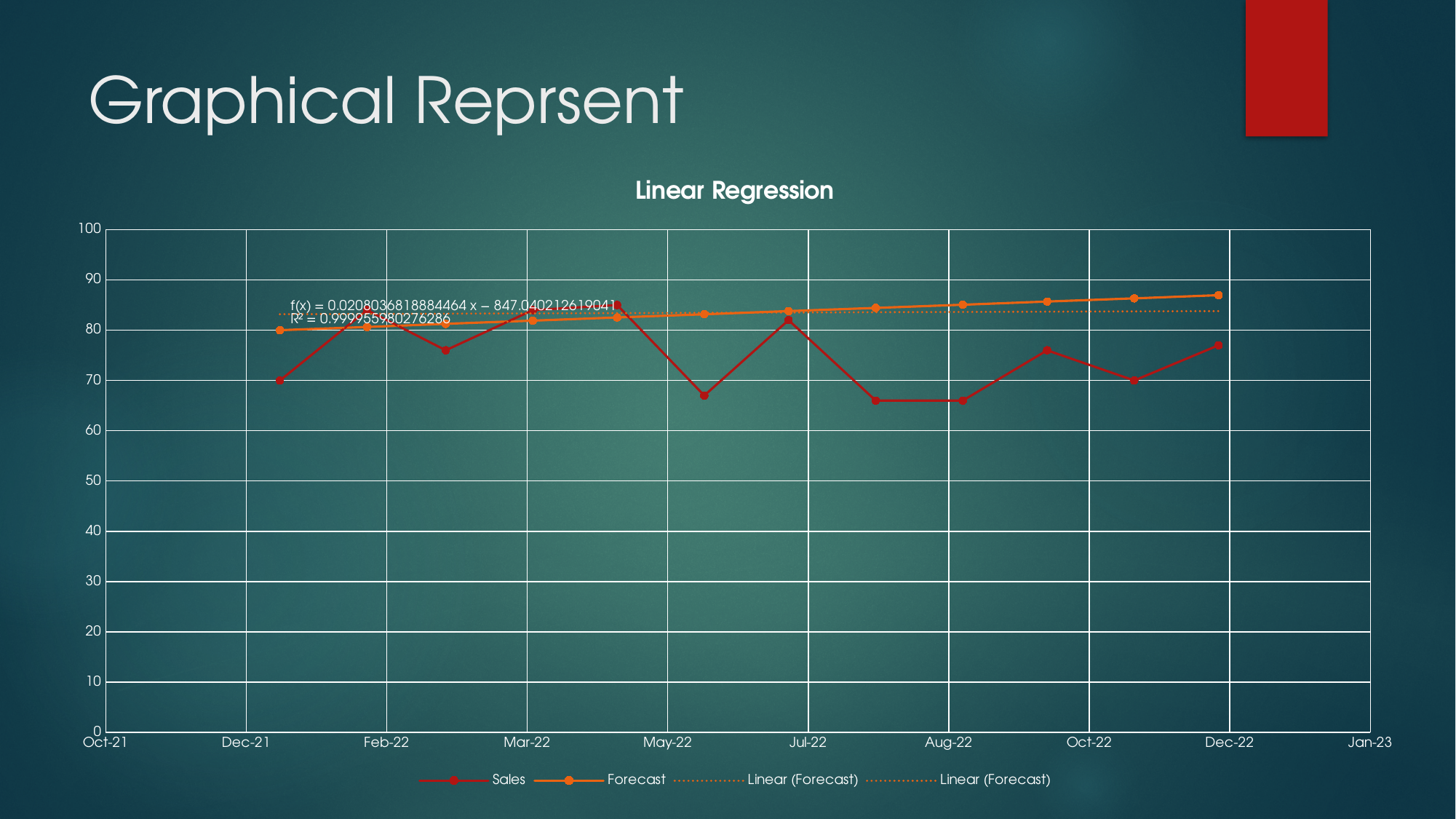

# Graphical Reprsent

### Chart: Linear Regression

| Category | Sales | Forecast |
|---|---|---|